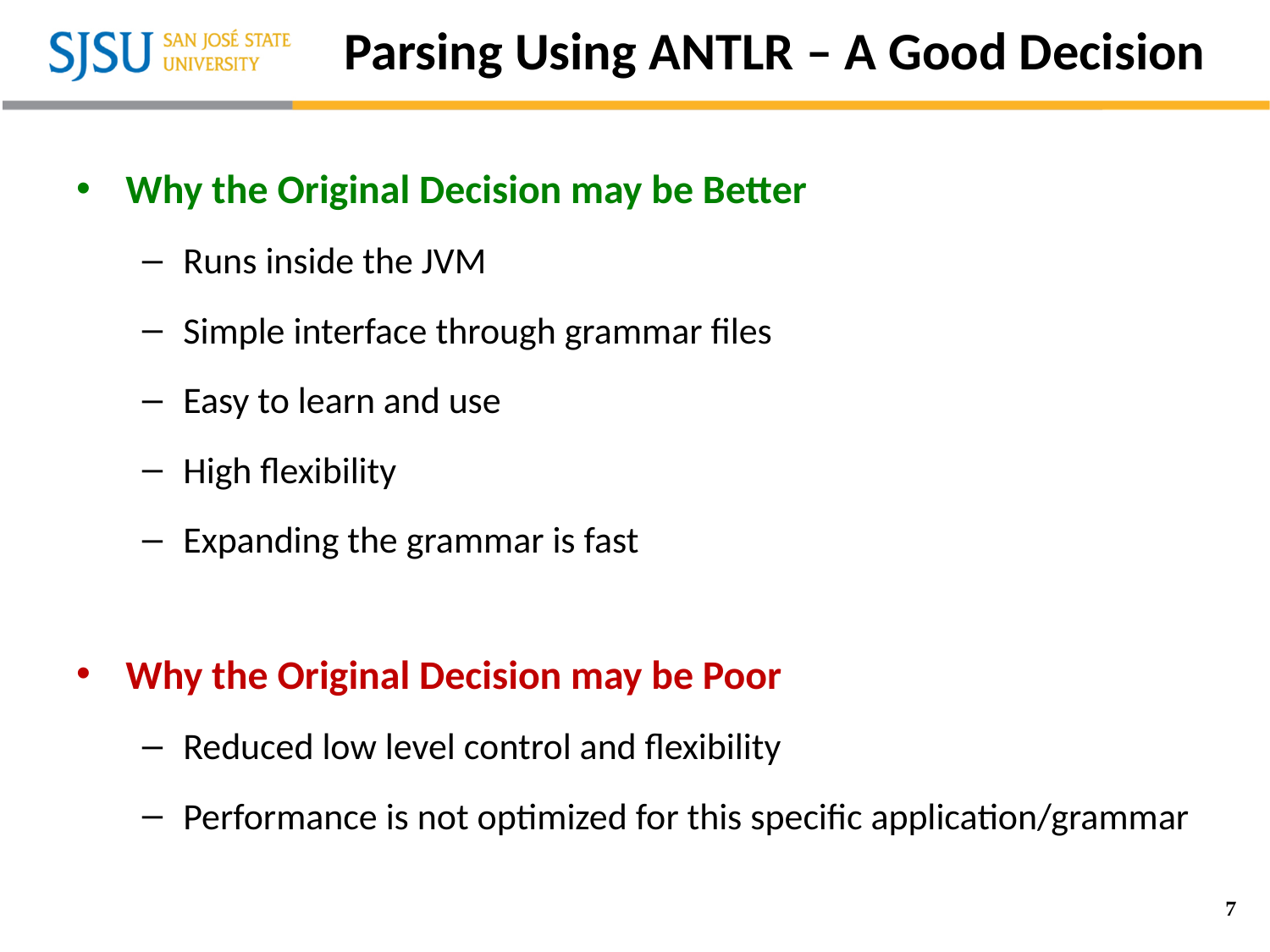

# Parsing Using ANTLR – A Good Decision
Why the Original Decision may be Better
Runs inside the JVM
Simple interface through grammar files
Easy to learn and use
High flexibility
Expanding the grammar is fast

Why the Original Decision may be Poor
Reduced low level control and flexibility
Performance is not optimized for this specific application/grammar

7